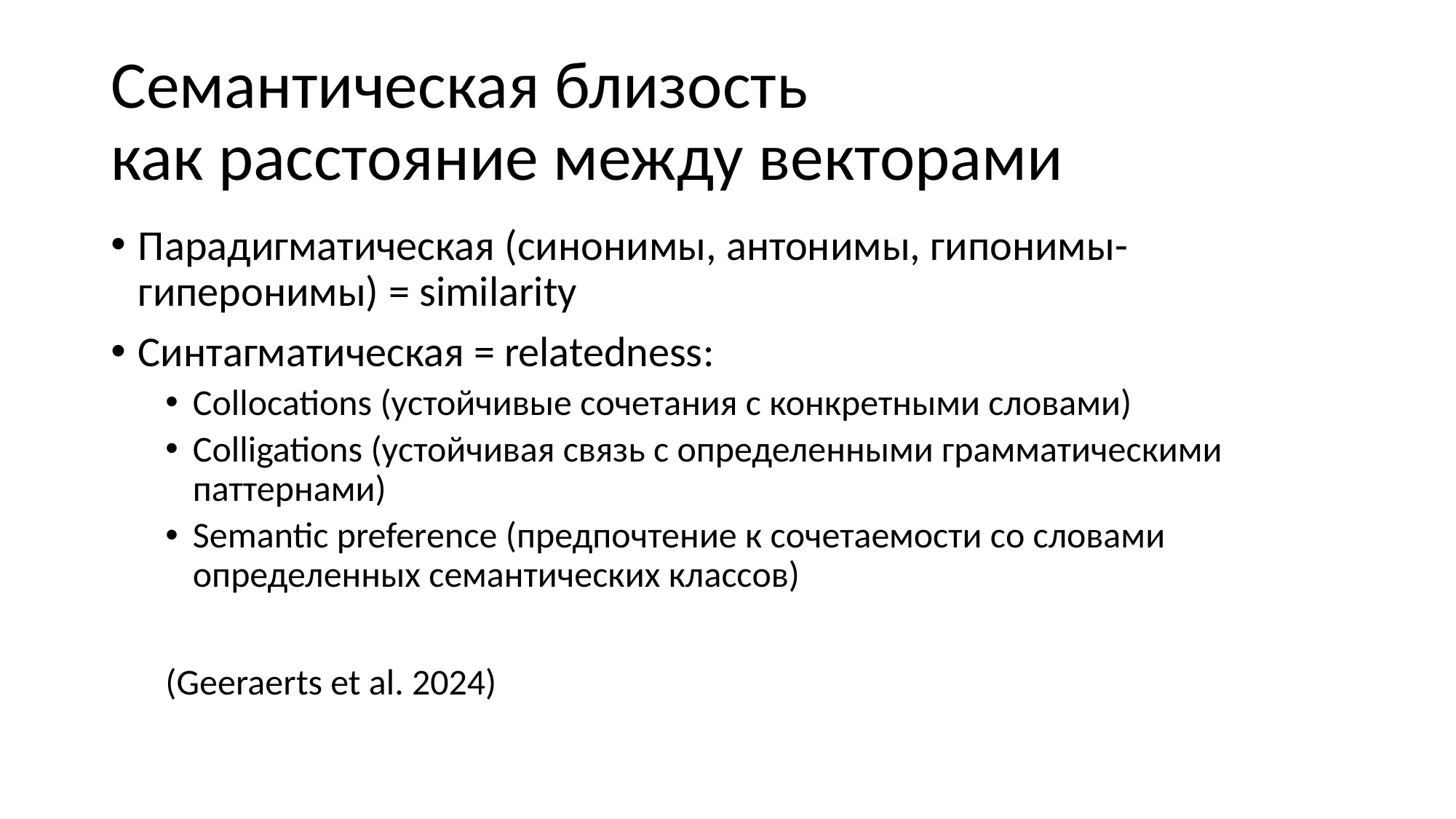

# Семантическая близость как расстояние между векторами
Парадигматическая (синонимы, антонимы, гипонимы-гиперонимы) = similarity
Синтагматическая = relatedness:
Collocations (устойчивые сочетания с конкретными словами)
Colligations (устойчивая связь с определенными грамматическими паттернами)
Semantic preference (предпочтение к сочетаемости со словами определенных семантических классов)

(Geeraerts et al. 2024)